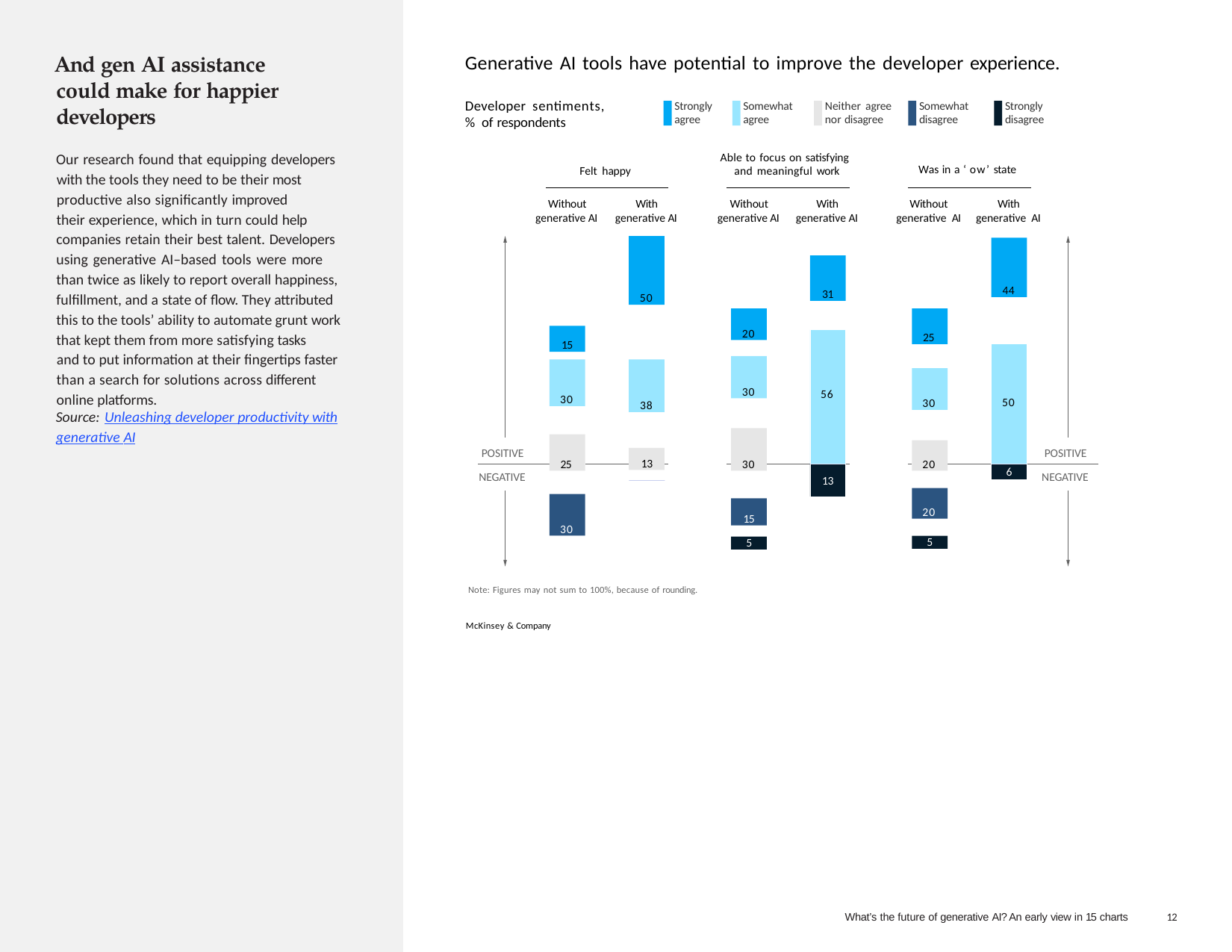

And gen AI assistance could make for happier developers
Our research found that equipping developers with the tools they need to be their most productive also significantly improved
their experience, which in turn could help companies retain their best talent. Developers using generative AI–based tools were more than twice as likely to report overall happiness, fulfillment, and a state of flow. They attributed this to the tools’ ability to automate grunt work that kept them from more satisfying tasks
and to put information at their fingertips faster than a search for solutions across different online platforms.
Generative AI tools have potential to improve the developer experience.
Developer sentiments,
% of respondents
Strongly agree
Somewhat agree
Neither agree nor disagree
Somewhat disagree
Strongly disagree

Able to focus on satisfying and meaningful work
Was in a ‘ ow’ state
Felt happy

Without generative AI
With generative AI
Without generative AI
With generative AI
Without generative AI
With generative AI

50

44

31

20

25
15

30

30

38

30
56
50
Source: Unleashing developer productivity with generative AI

30

25

20
POSITIVE
POSITIVE
13
6

NEGATIVE
NEGATIVE
13

20

30
15
5
5

Note: Figures may not sum to 100%, because of rounding.

McKinsey & Company
What’s the future of generative AI? An early view in 15 charts
12